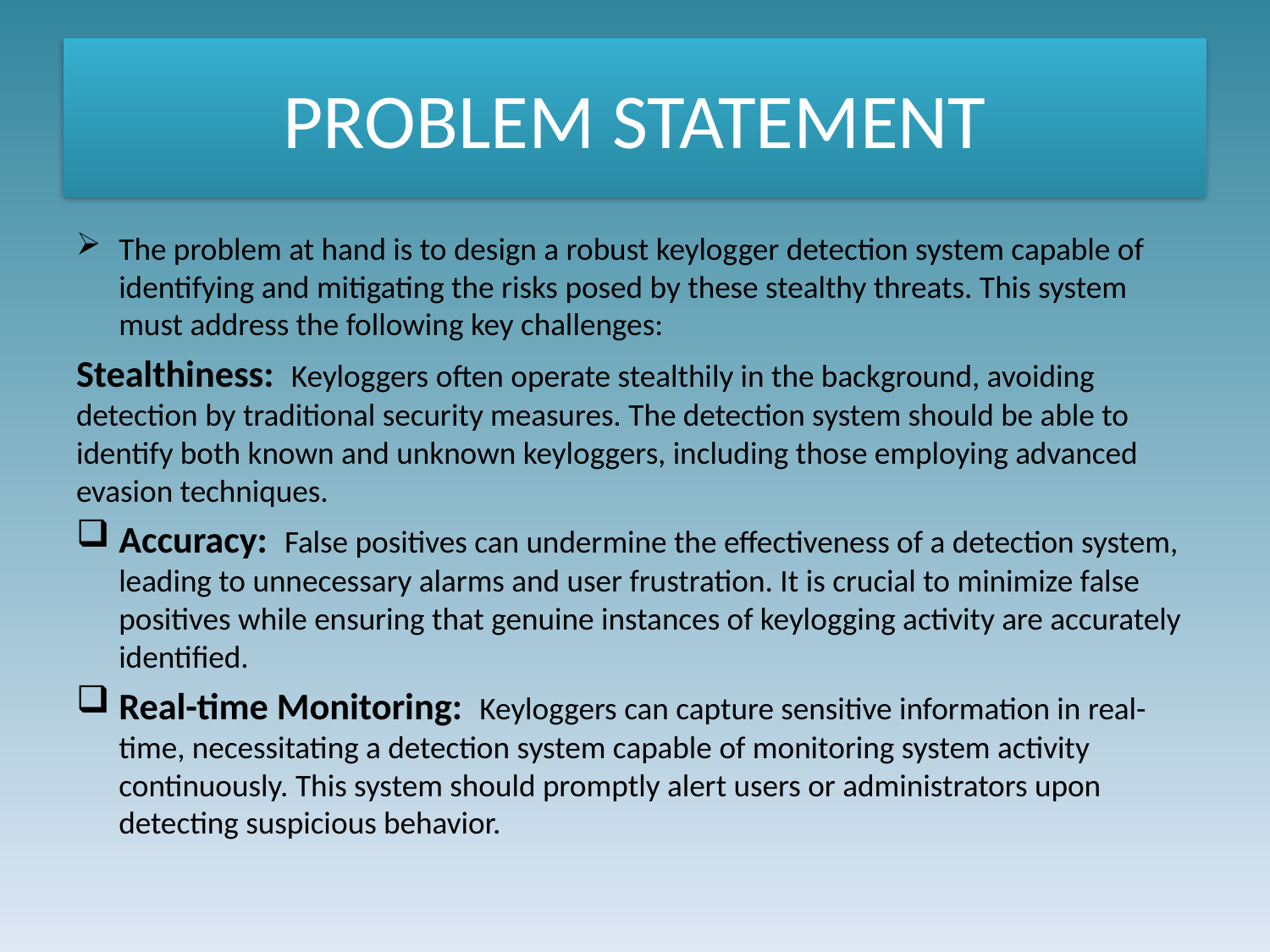

# PROBLEM STATEMENT
The problem at hand is to design a robust keylogger detection system capable of identifying and mitigating the risks posed by these stealthy threats. This system must address the following key challenges:
Stealthiness:  Keyloggers often operate stealthily in the background, avoiding detection by traditional security measures. The detection system should be able to identify both known and unknown keyloggers, including those employing advanced evasion techniques.
Accuracy:  False positives can undermine the effectiveness of a detection system, leading to unnecessary alarms and user frustration. It is crucial to minimize false positives while ensuring that genuine instances of keylogging activity are accurately identified.
Real-time Monitoring:  Keyloggers can capture sensitive information in real-time, necessitating a detection system capable of monitoring system activity continuously. This system should promptly alert users or administrators upon detecting suspicious behavior.